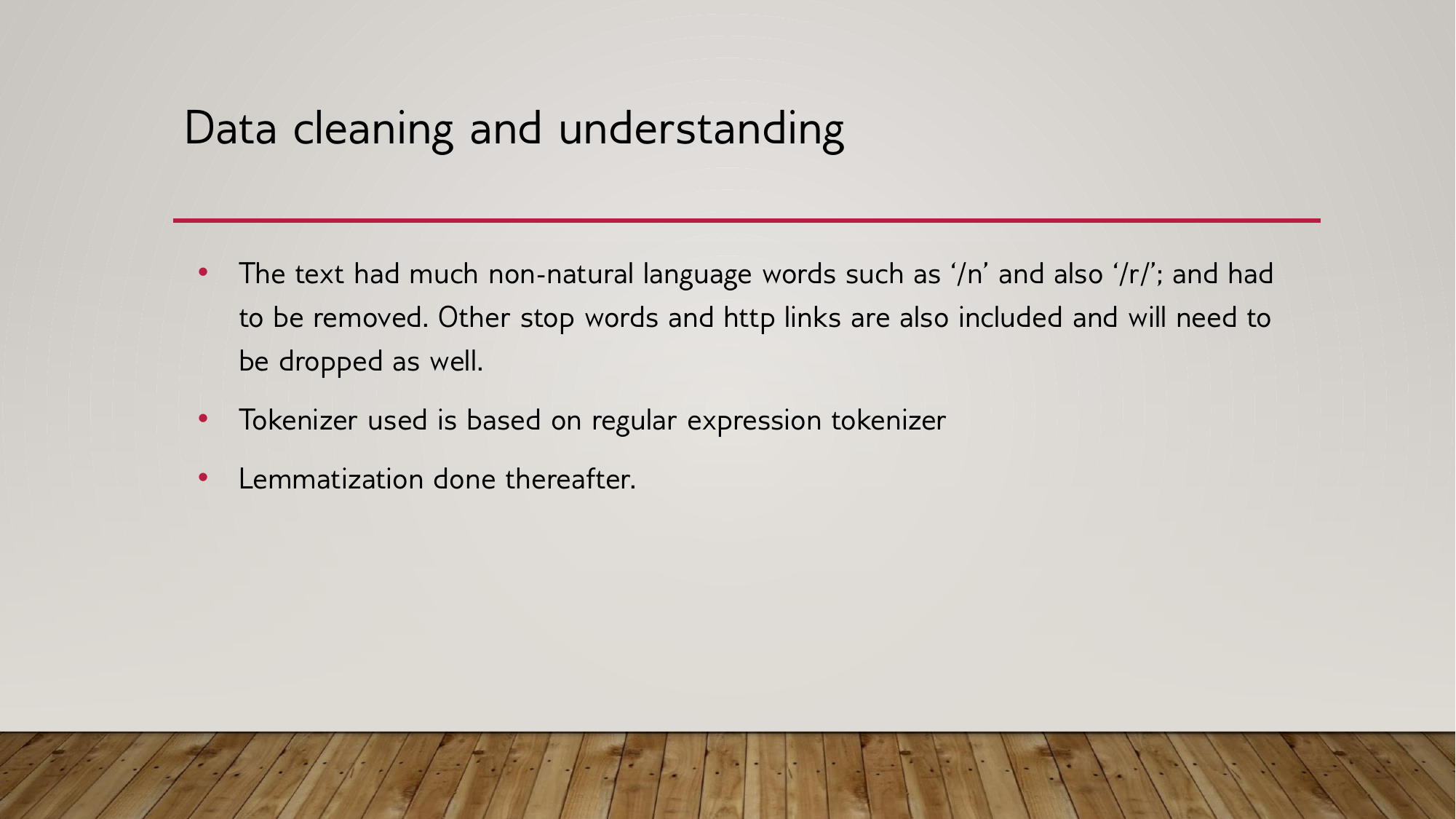

# Data cleaning and understanding
The text had much non-natural language words such as ‘/n’ and also ‘/r/’; and had to be removed. Other stop words and http links are also included and will need to be dropped as well.
Tokenizer used is based on regular expression tokenizer
Lemmatization done thereafter.